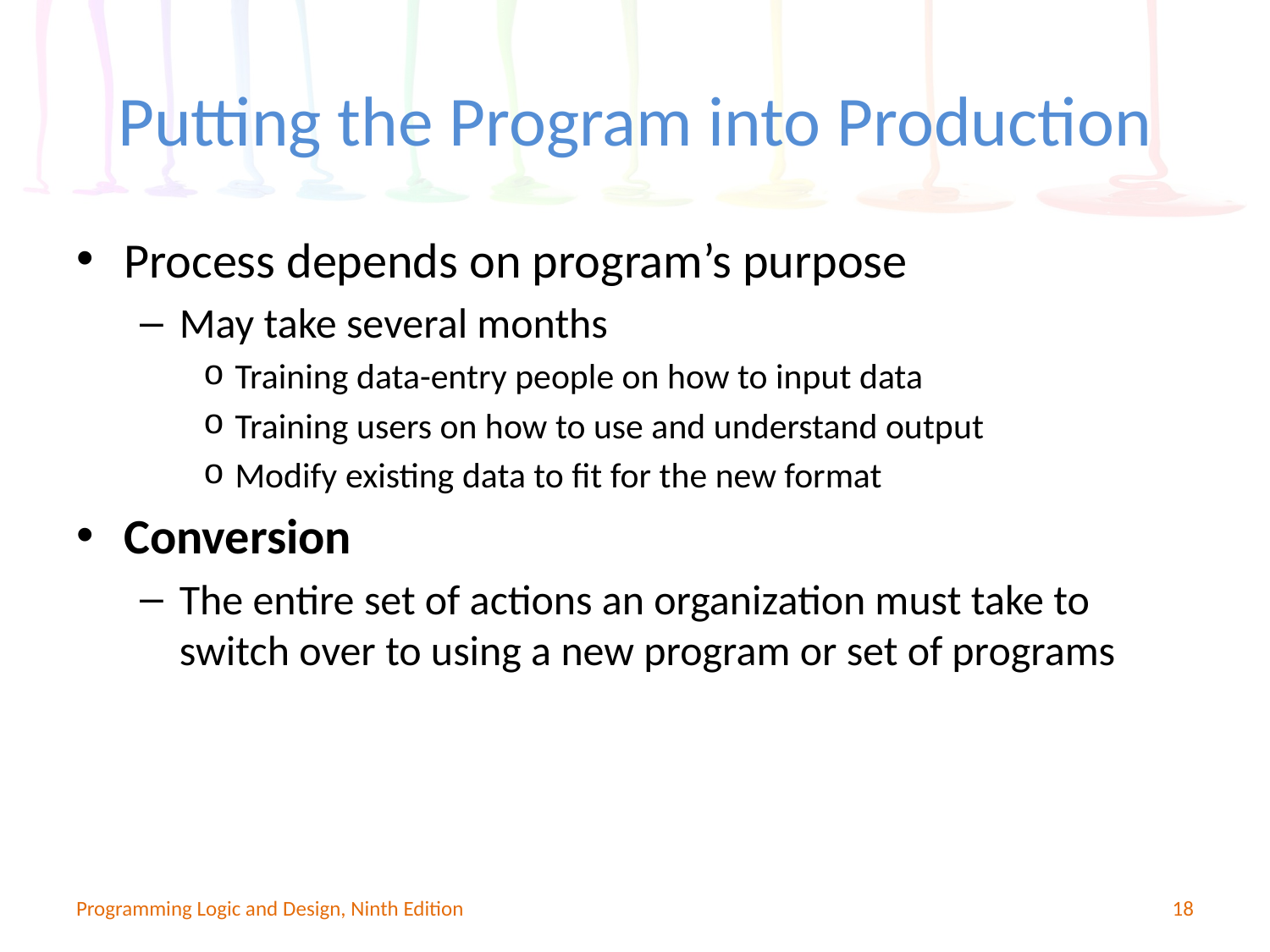

# Putting the Program into Production
Process depends on program’s purpose
May take several months
Training data-entry people on how to input data
Training users on how to use and understand output
Modify existing data to fit for the new format
Conversion
The entire set of actions an organization must take to switch over to using a new program or set of programs
Programming Logic and Design, Ninth Edition
18